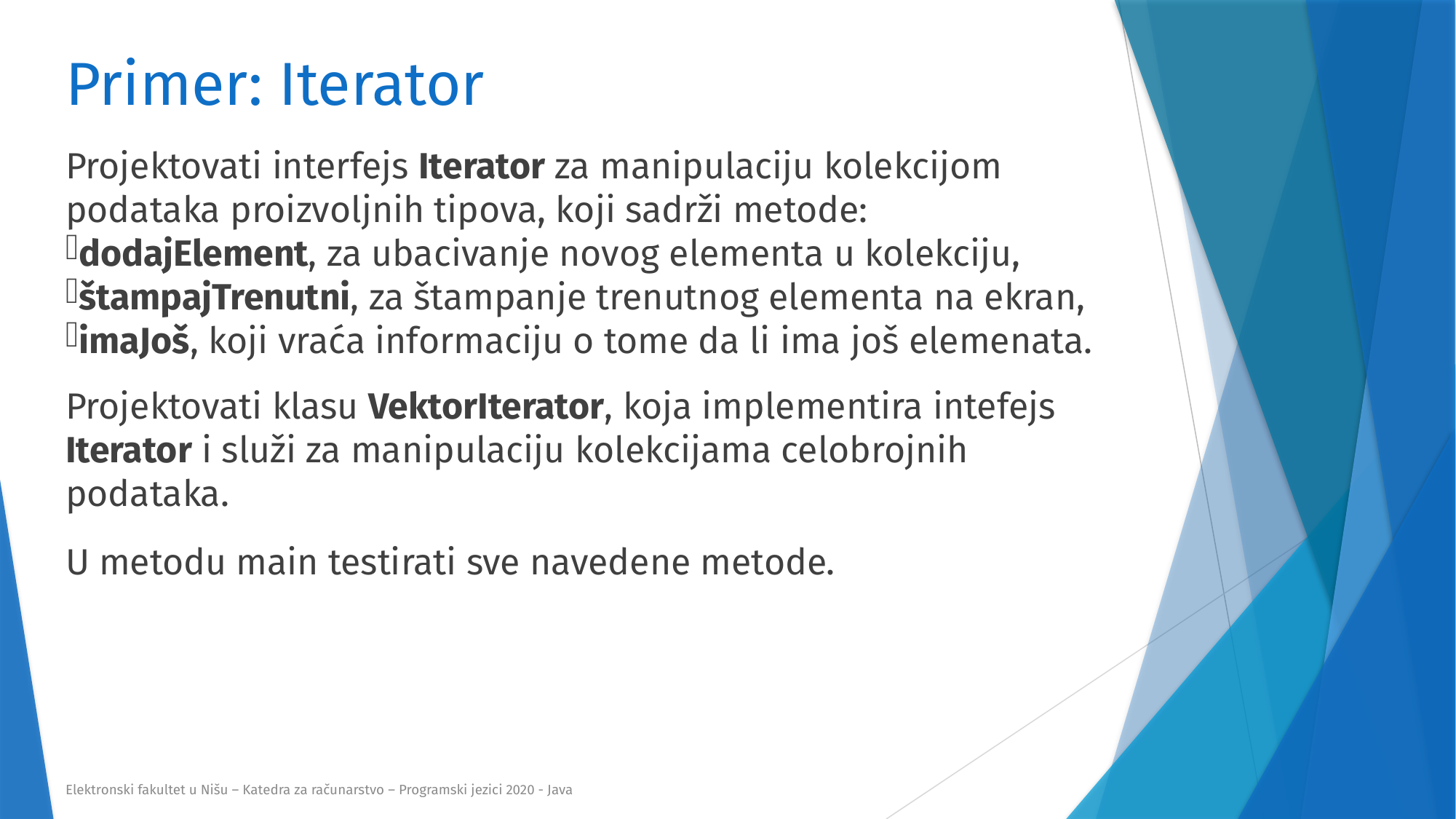

# Primer: Iterator
Projektovati interfejs Iterator za manipulaciju kolekcijom podataka proizvoljnih tipova, koji sadrži metode:
dodajElement, za ubacivanje novog elementa u kolekciju,
štampajTrenutni, za štampanje trenutnog elementa na ekran,
imaJoš, koji vraća informaciju o tome da li ima još elemenata.

Projektovati klasu VektorIterator, koja implementira intefejs Iterator i služi za manipulaciju kolekcijama celobrojnih podataka.

U metodu main testirati sve navedene metode.
Elektronski fakultet u Nišu – Katedra za računarstvo – Programski jezici 2020 - Java